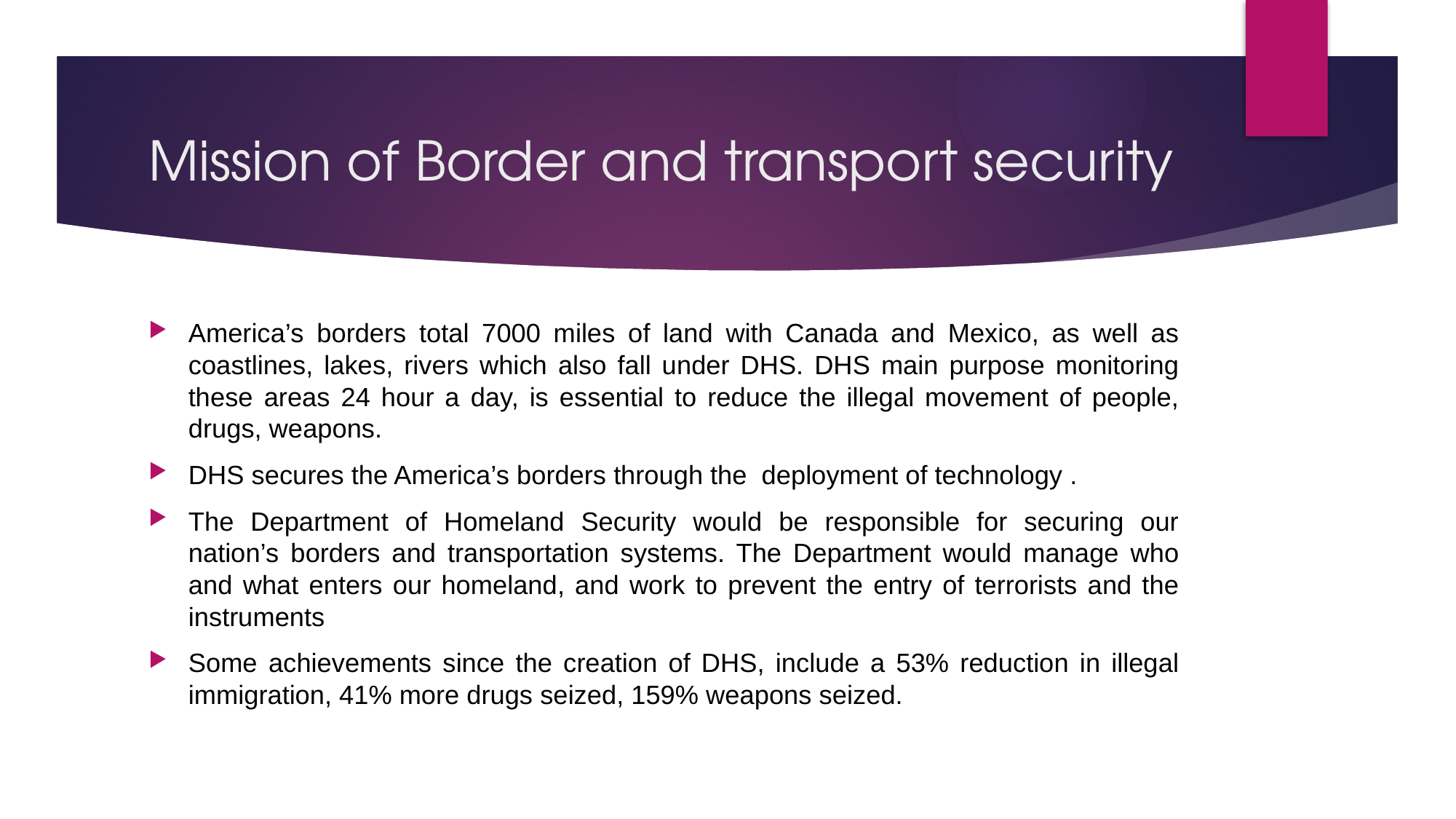

# Mission of Border and transport security
America’s borders total 7000 miles of land with Canada and Mexico, as well as coastlines, lakes, rivers which also fall under DHS. DHS main purpose monitoring these areas 24 hour a day, is essential to reduce the illegal movement of people, drugs, weapons.
DHS secures the America’s borders through the  deployment of technology .
The Department of Homeland Security would be responsible for securing our nation’s borders and transportation systems. The Department would manage who and what enters our homeland, and work to prevent the entry of terrorists and the instruments
Some achievements since the creation of DHS, include a 53% reduction in illegal immigration, 41% more drugs seized, 159% weapons seized.